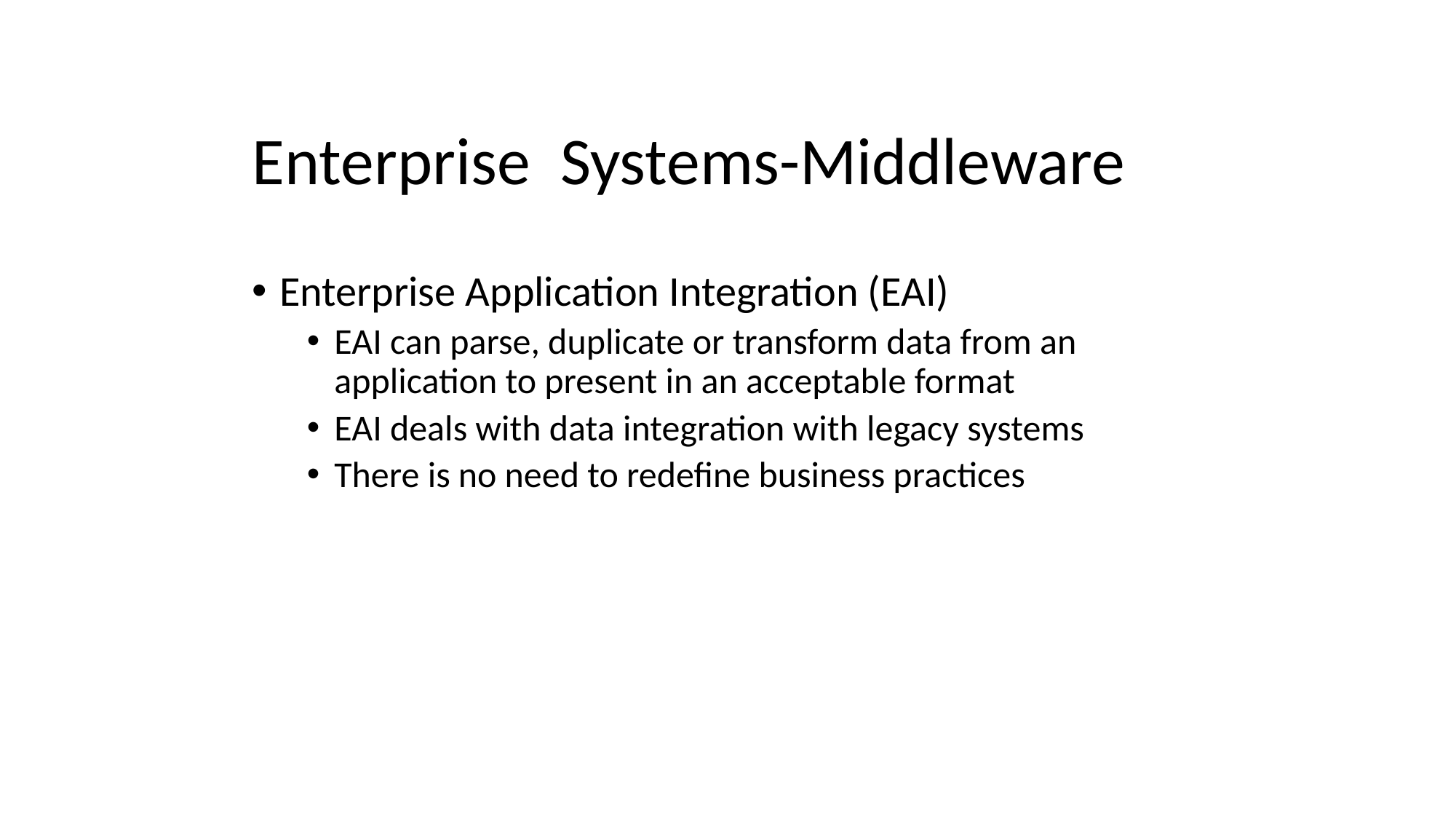

# Enterprise  Systems-Middleware
Enterprise Application Integration (EAI)
EAI can parse, duplicate or transform data from an application to present in an acceptable format
EAI deals with data integration with legacy systems
There is no need to redefine business practices